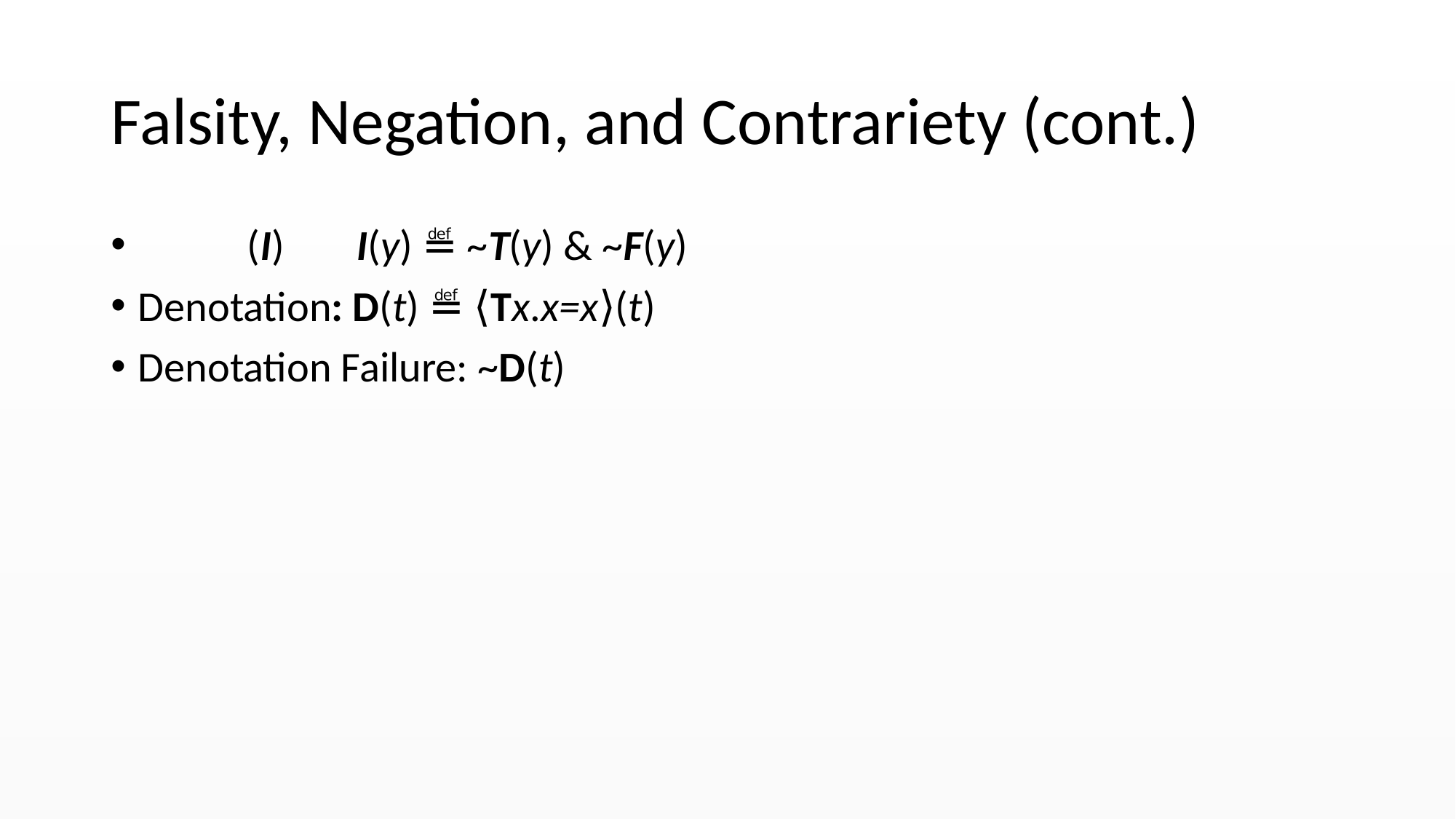

# Falsity, Negation, and Contrariety (cont.)
	(I)	I(y) ≝ ~T(y) & ~F(y)
Denotation: D(t) ≝ ⟨Tx.x=x⟩(t)
Denotation Failure: ~D(t)